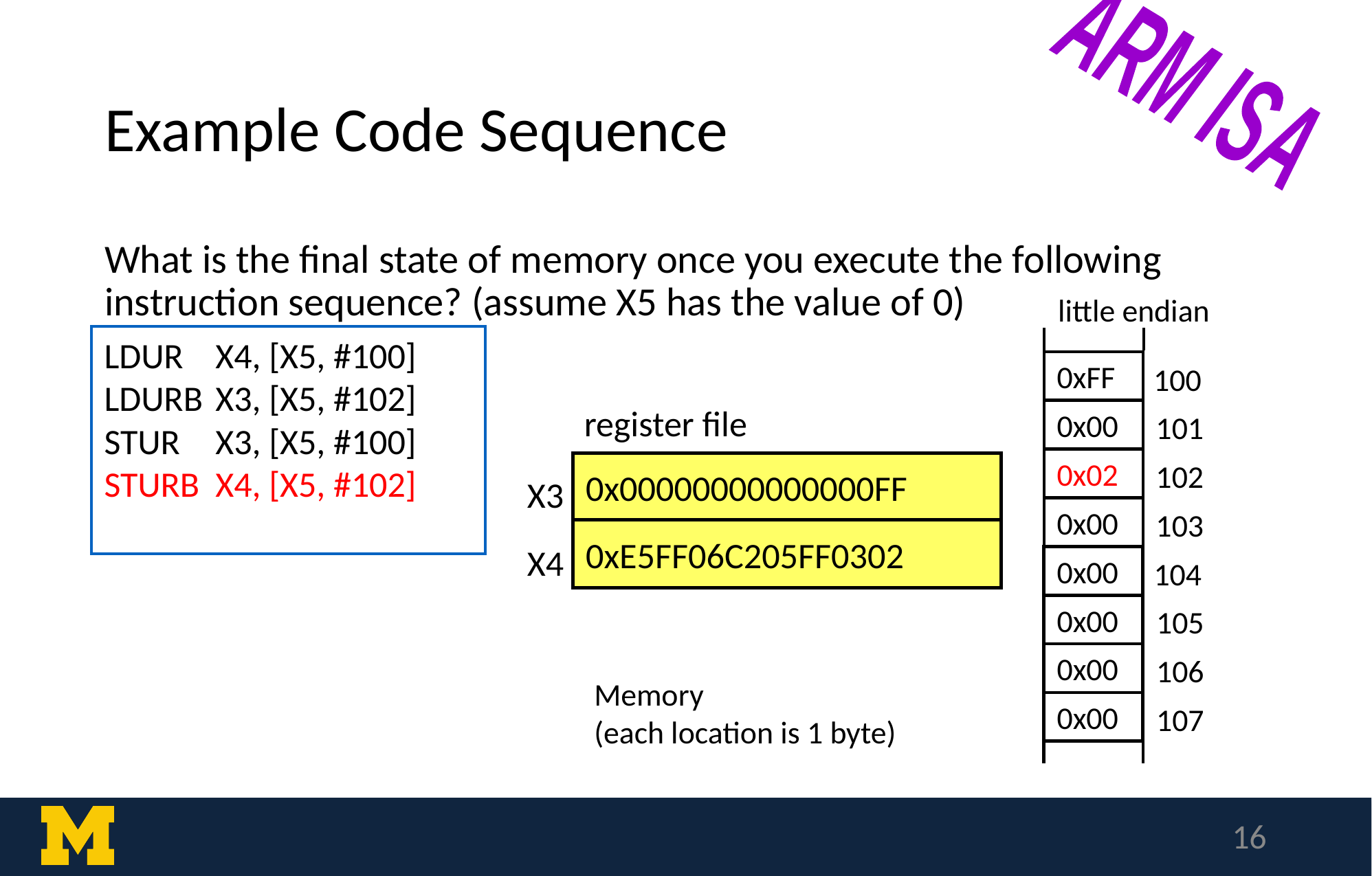

ARM ISA
# Example Code Sequence
What is the final state of memory once you execute the following instruction sequence? (assume X5 has the value of 0)

little endian
LDUR	 X4, [X5, #100]
LDURB	 X3, [X5, #102]
STUR	 X3, [X5, #100]
STURB	 X4, [X5, #102]
0xFF
100
register file
0x00
101
0x02
102
0x00000000000000FF
X3
0x00
103
0xE5FF06C205FF0302
X4
0x00
104
0x00
105
0x00
106
Memory
(each location is 1 byte)
0x00
107
16